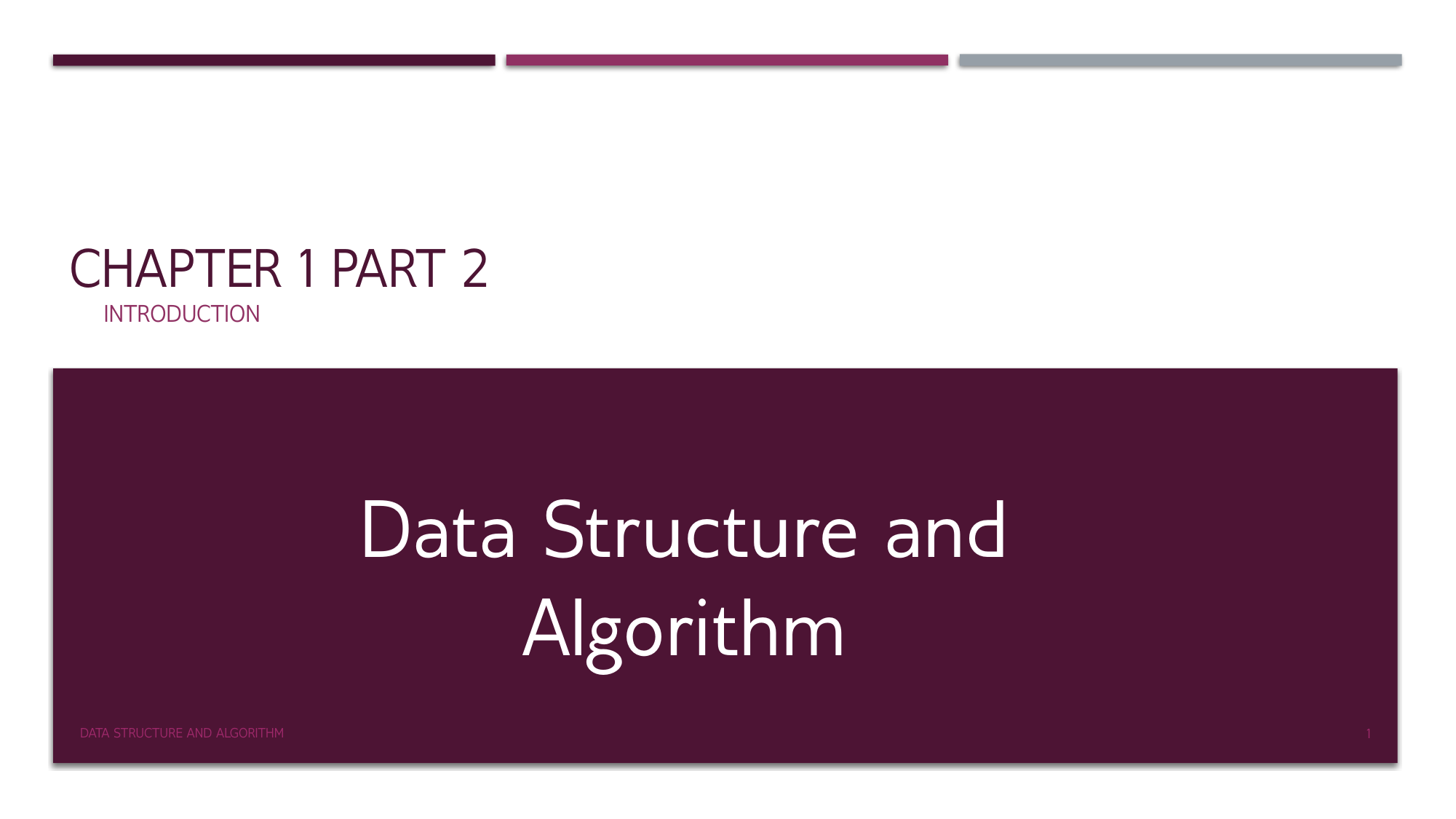

# Chapter 1 part 2
 Introduction
Data Structure and Algorithm
Data Structure and Algorithm
1